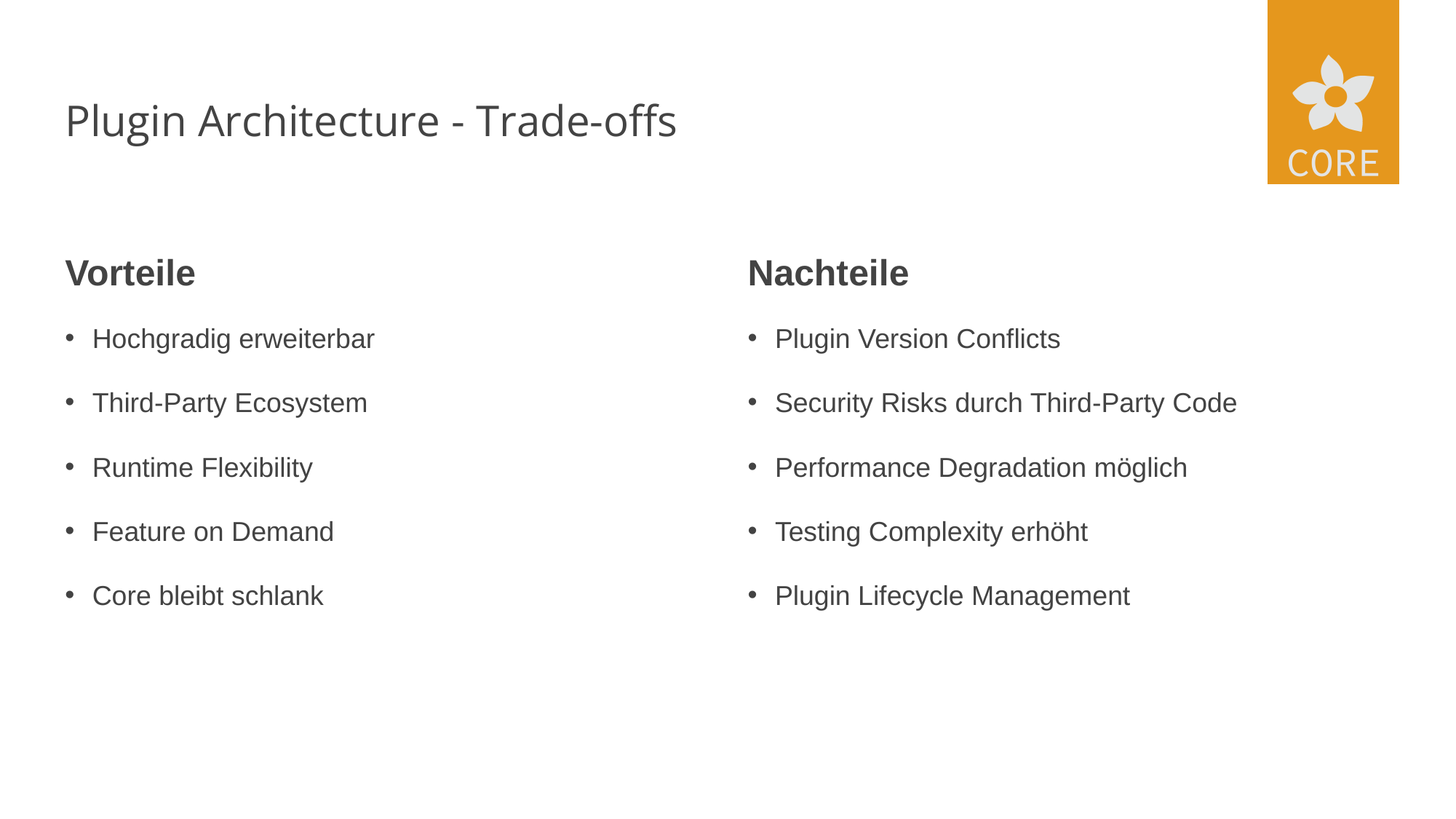

# Plugin Architecture - Trade-offs
Vorteile
Nachteile
Hochgradig erweiterbar
Third-Party Ecosystem
Runtime Flexibility
Feature on Demand
Core bleibt schlank
Plugin Version Conflicts
Security Risks durch Third-Party Code
Performance Degradation möglich
Testing Complexity erhöht
Plugin Lifecycle Management